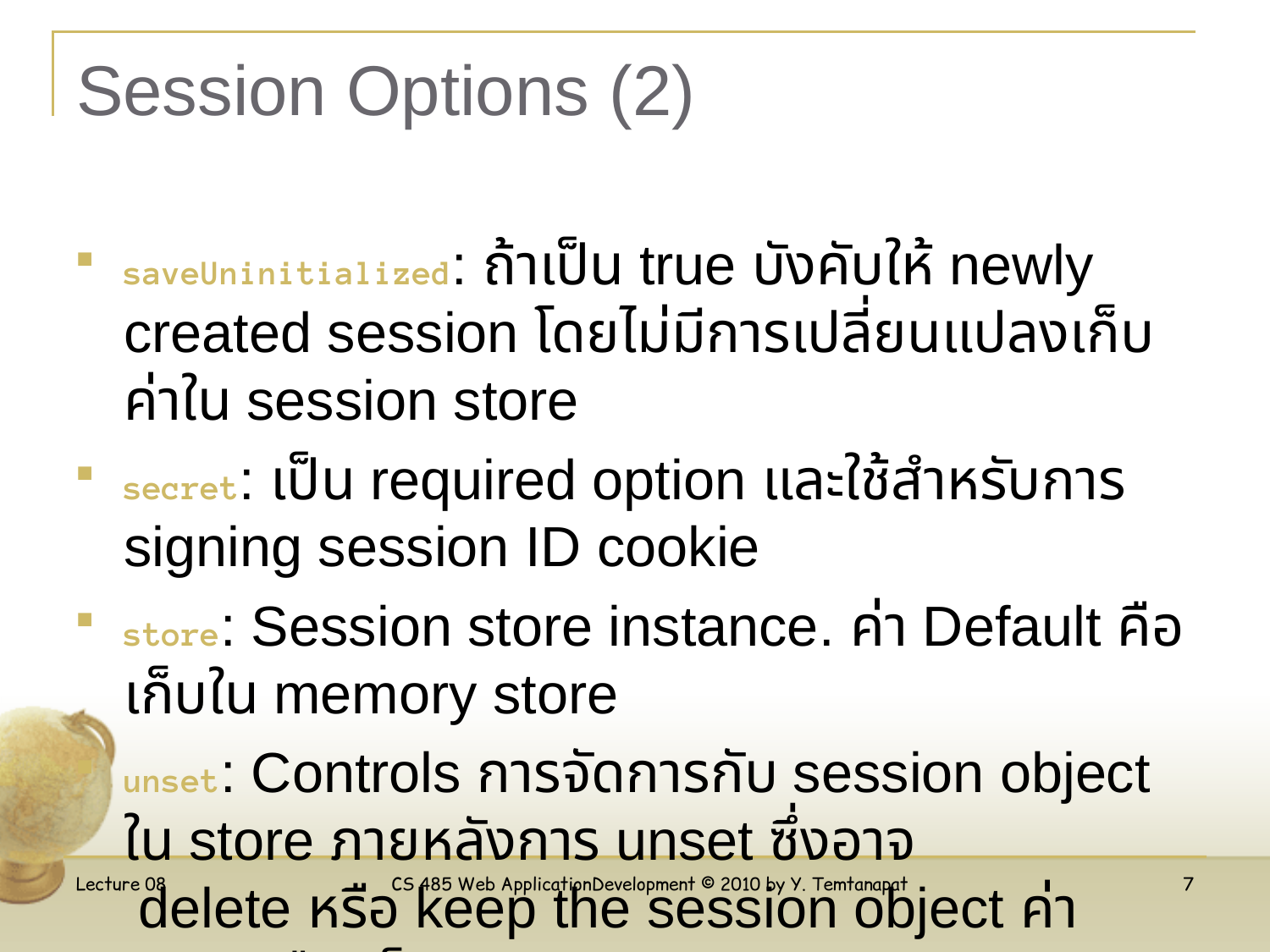

# Session Options (2)
saveUninitialized: ถ้าเป็น true บังคับให้ newly created session โดยไม่มีการเปลี่ยนแปลงเก็บค่าใน session store
secret: เป็น required option และใช้สำหรับการ signing session ID cookie
store: Session store instance. ค่า Default คือเก็บใน memory store
unset: Controls การจัดการกับ session object ใน store ภายหลังการ unset ซึ่งอาจ delete หรือ keep the session object ค่าปริยายคือ เก็บ session object

Lecture 08
CS 485 Web ApplicationDevelopment © 2010 by Y. Temtanapat
7